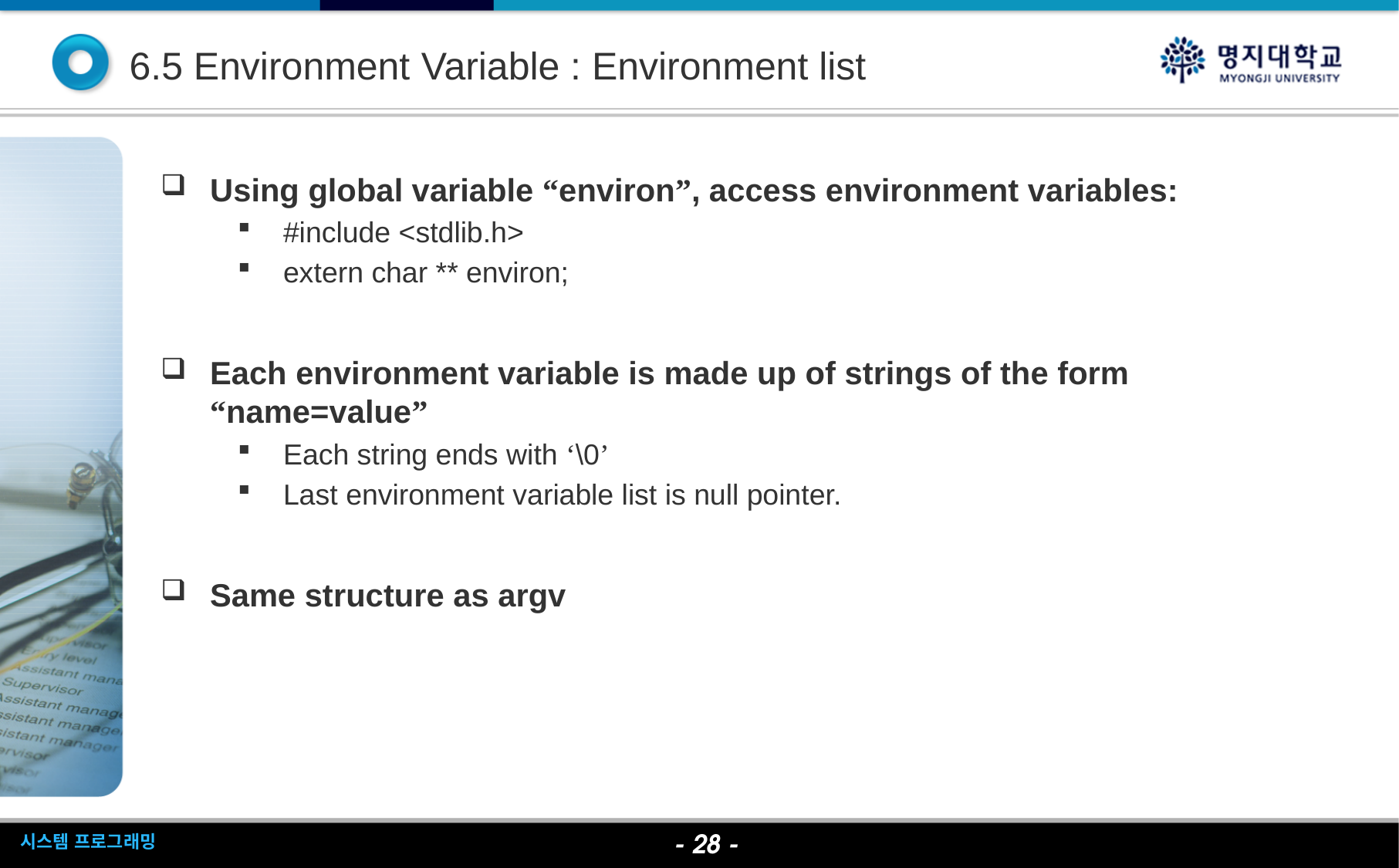

6.5 Environment Variable : Environment list
Using global variable “environ”, access environment variables:
#include <stdlib.h>
extern char ** environ;

Each environment variable is made up of strings of the form “name=value”
Each string ends with ‘\0’
Last environment variable list is null pointer.

Same structure as argv

- 28 -